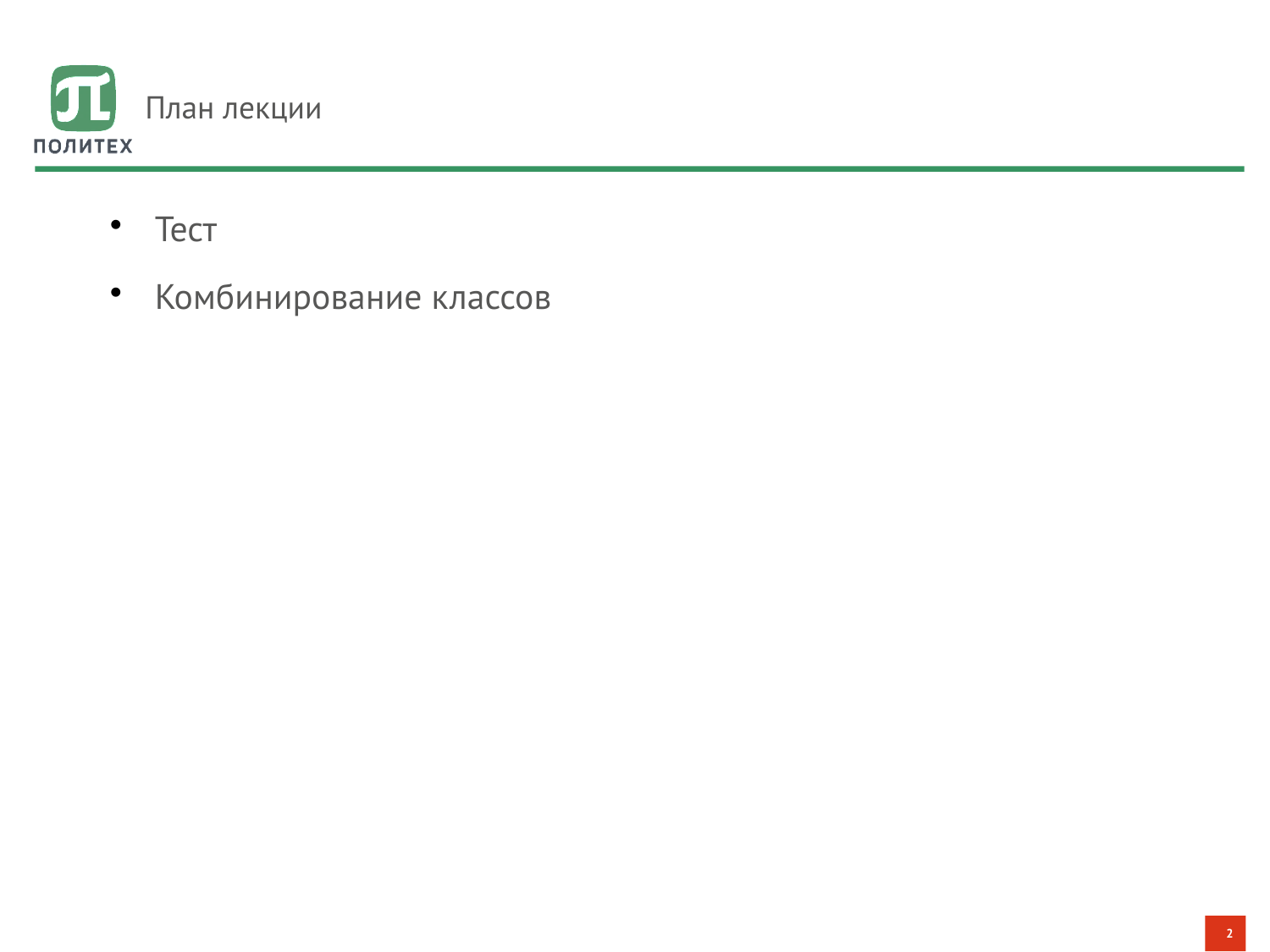

# План лекции
Тест
Комбинирование классов
2